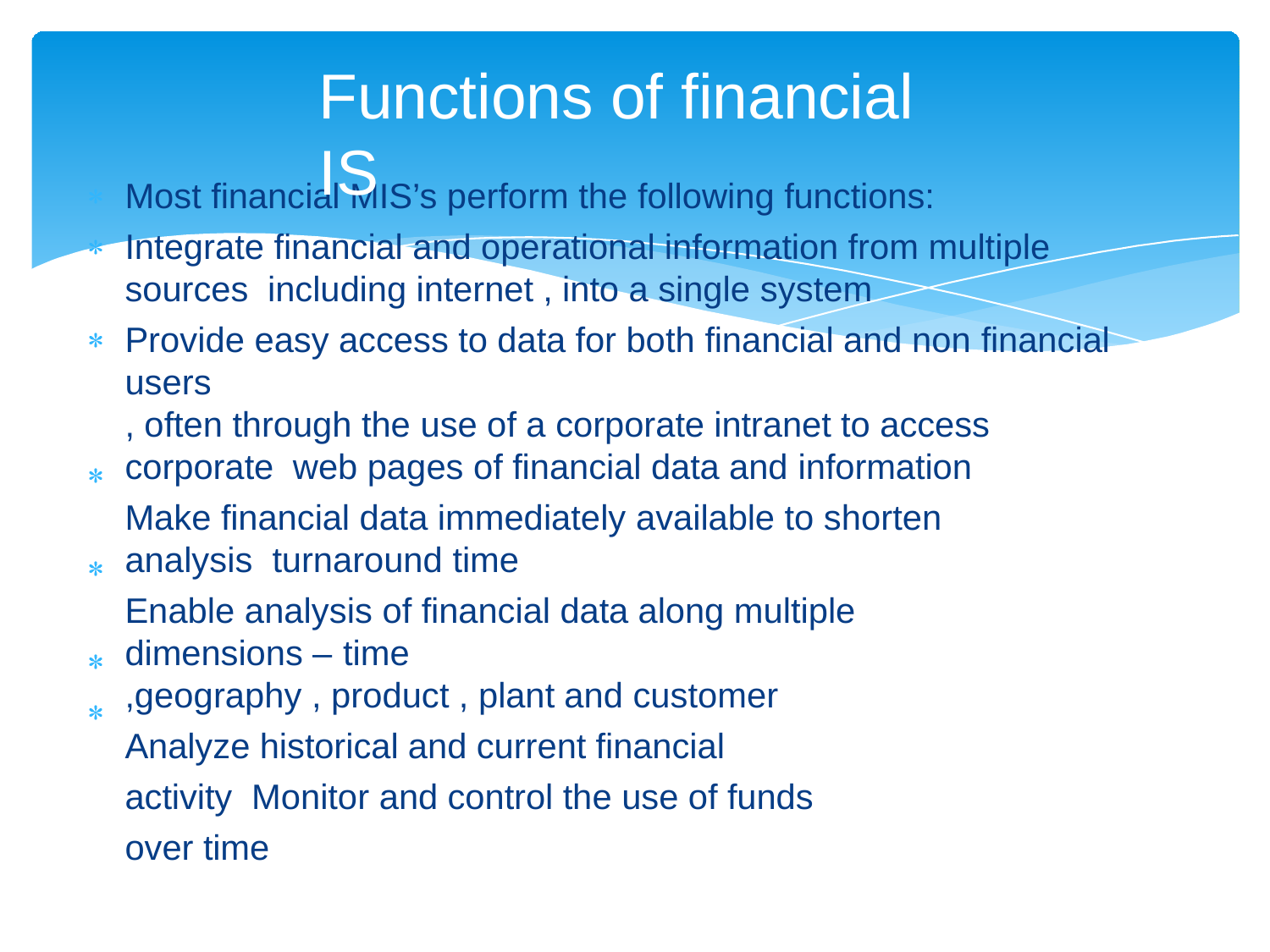

# Functions of financial IS
Most financial MIS’s perform the following functions:
Integrate financial and operational information from multiple sources  including internet , into a single system
Provide easy access to data for both financial and non financial users
, often through the use of a corporate intranet to access corporate  web pages of financial data and information
Make financial data immediately available to shorten analysis  turnaround time
Enable analysis of financial data along multiple dimensions – time
,geography , product , plant and customer
Analyze historical and current financial activity  Monitor and control the use of funds over time